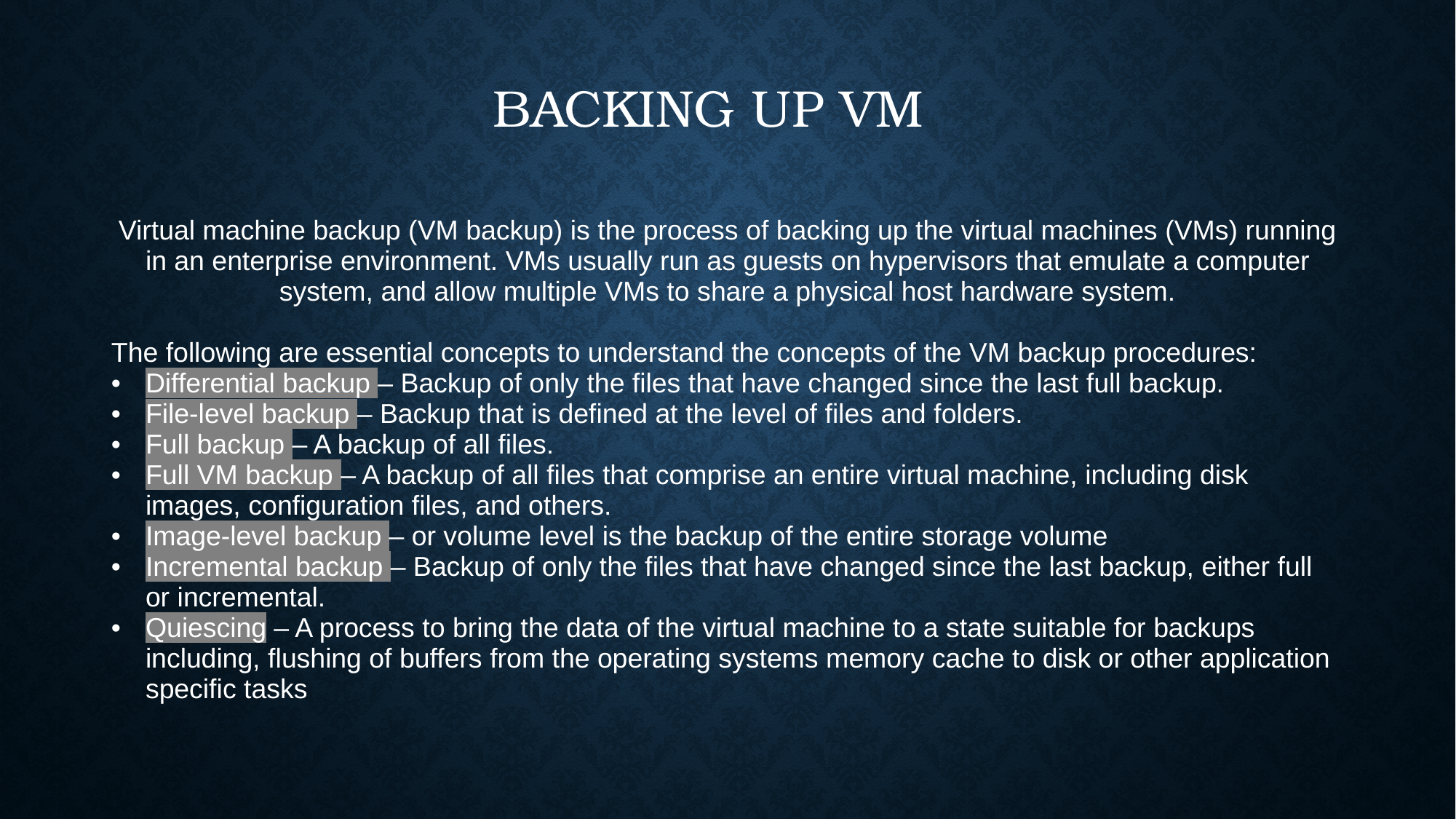

# Backing up VM
| Virtual machine backup (VM backup) is the process of backing up the virtual machines (VMs) running in an enterprise environment. VMs usually run as guests on hypervisors that emulate a computer system, and allow multiple VMs to share a physical host hardware system. The following are essential concepts to understand the concepts of the VM backup procedures: Differential backup – Backup of only the files that have changed since the last full backup. File-level backup – Backup that is defined at the level of files and folders. Full backup – A backup of all files. Full VM backup – A backup of all files that comprise an entire virtual machine, including disk images, configuration files, and others. Image-level backup – or volume level is the backup of the entire storage volume Incremental backup – Backup of only the files that have changed since the last backup, either full or incremental. Quiescing – A process to bring the data of the virtual machine to a state suitable for backups including, flushing of buffers from the operating systems memory cache to disk or other application specific tasks |
| --- |